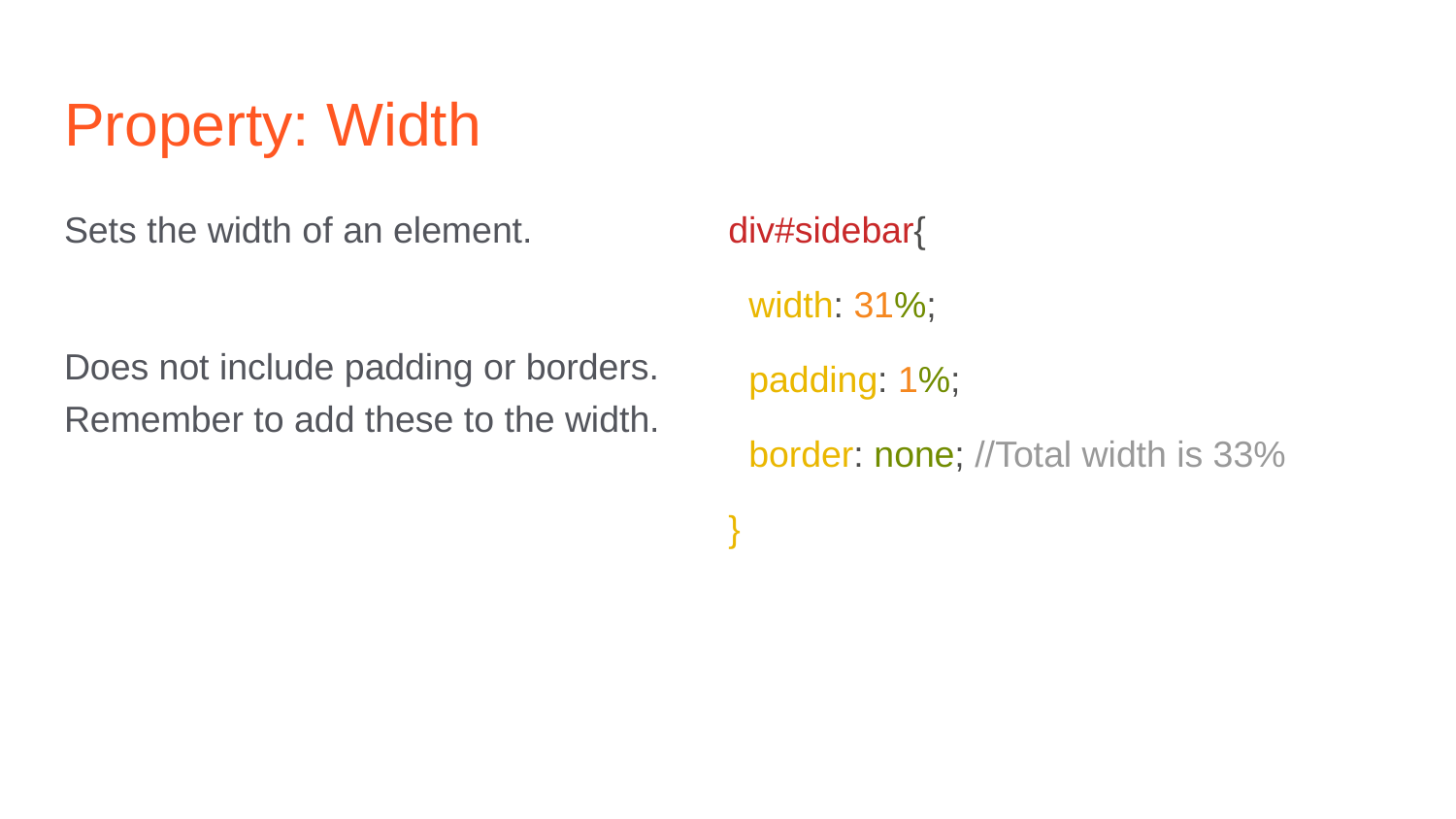

# Property: Width
Sets the width of an element.

Does not include padding or borders. Remember to add these to the width.

div#sidebar{
  width: 31%;
  padding: 1%;
  border: none; //Total width is 33%
}